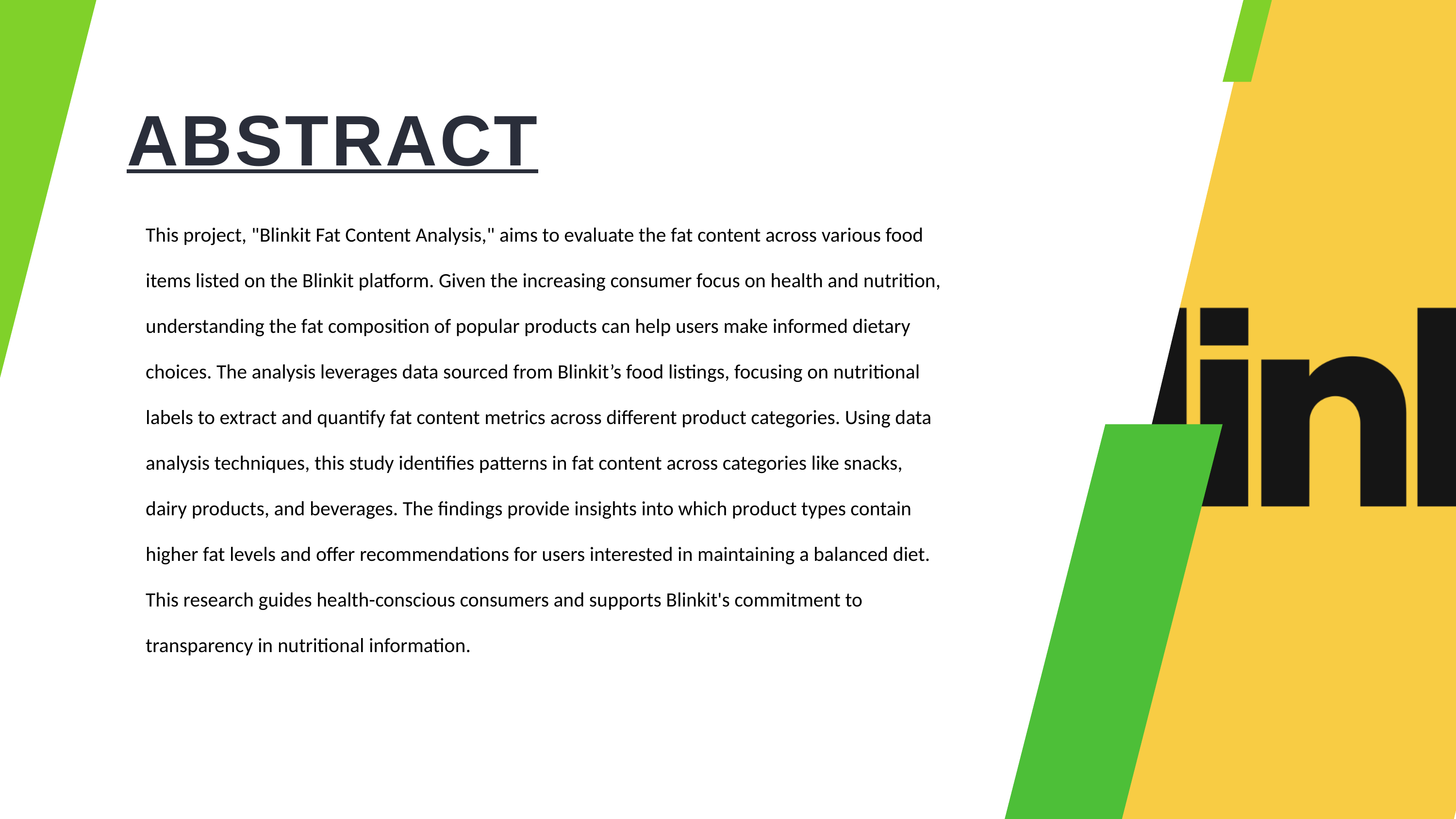

ABSTRACT
This project, "Blinkit Fat Content Analysis," aims to evaluate the fat content across various food items listed on the Blinkit platform. Given the increasing consumer focus on health and nutrition, understanding the fat composition of popular products can help users make informed dietary choices. The analysis leverages data sourced from Blinkit’s food listings, focusing on nutritional labels to extract and quantify fat content metrics across different product categories. Using data analysis techniques, this study identifies patterns in fat content across categories like snacks, dairy products, and beverages. The findings provide insights into which product types contain higher fat levels and offer recommendations for users interested in maintaining a balanced diet. This research guides health-conscious consumers and supports Blinkit's commitment to transparency in nutritional information.